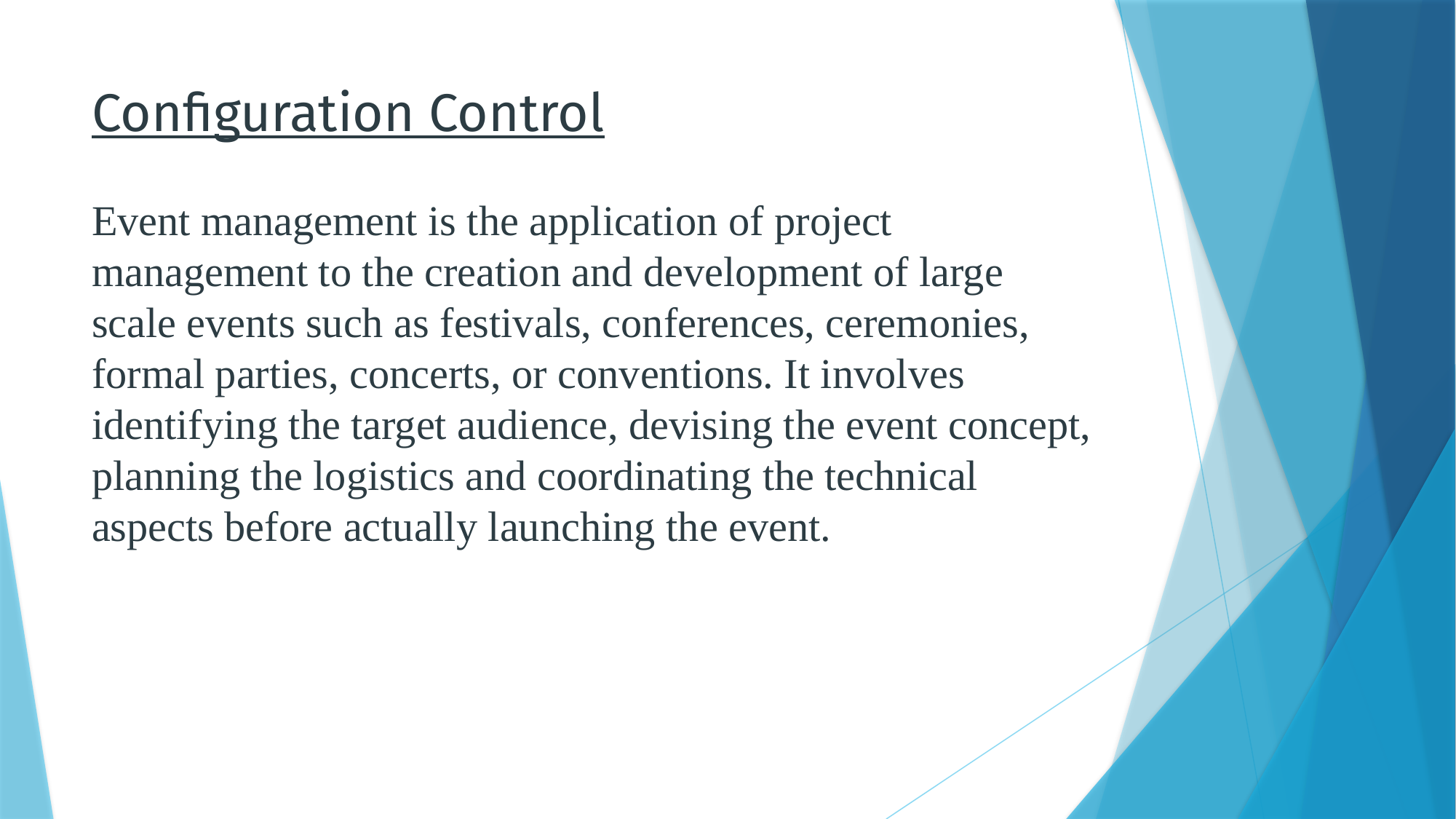

# Configuration Control Event management is the application of project management to the creation and development of large scale events such as festivals, conferences, ceremonies, formal parties, concerts, or conventions. It involves identifying the target audience, devising the event concept, planning the logistics and coordinating the technical aspects before actually launching the event.